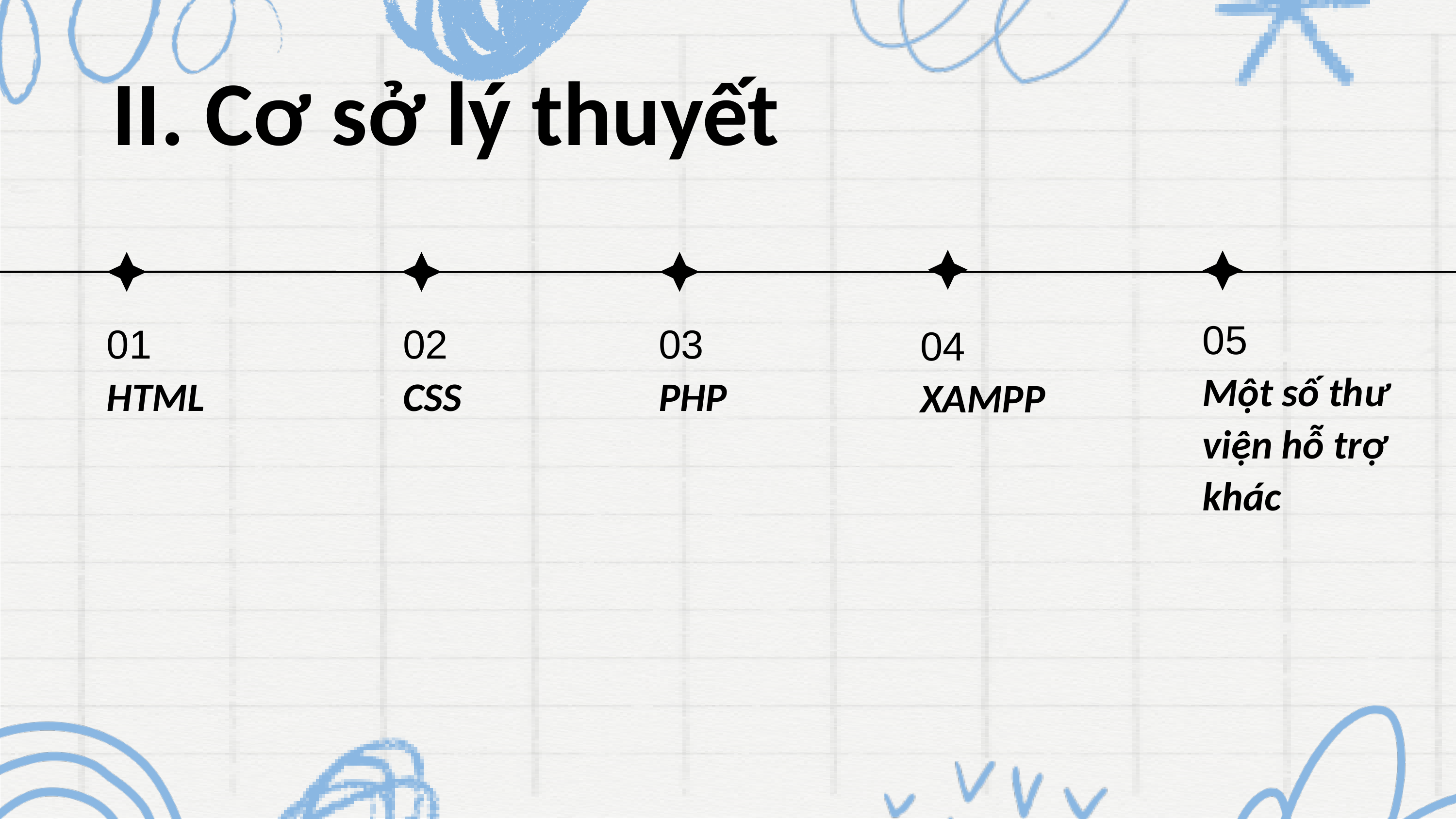

II. Cơ sở lý thuyết

05
Một số thư viện hỗ trợ khác

01
HTML

02
CSS
03
PHP
04
XAMPP

7